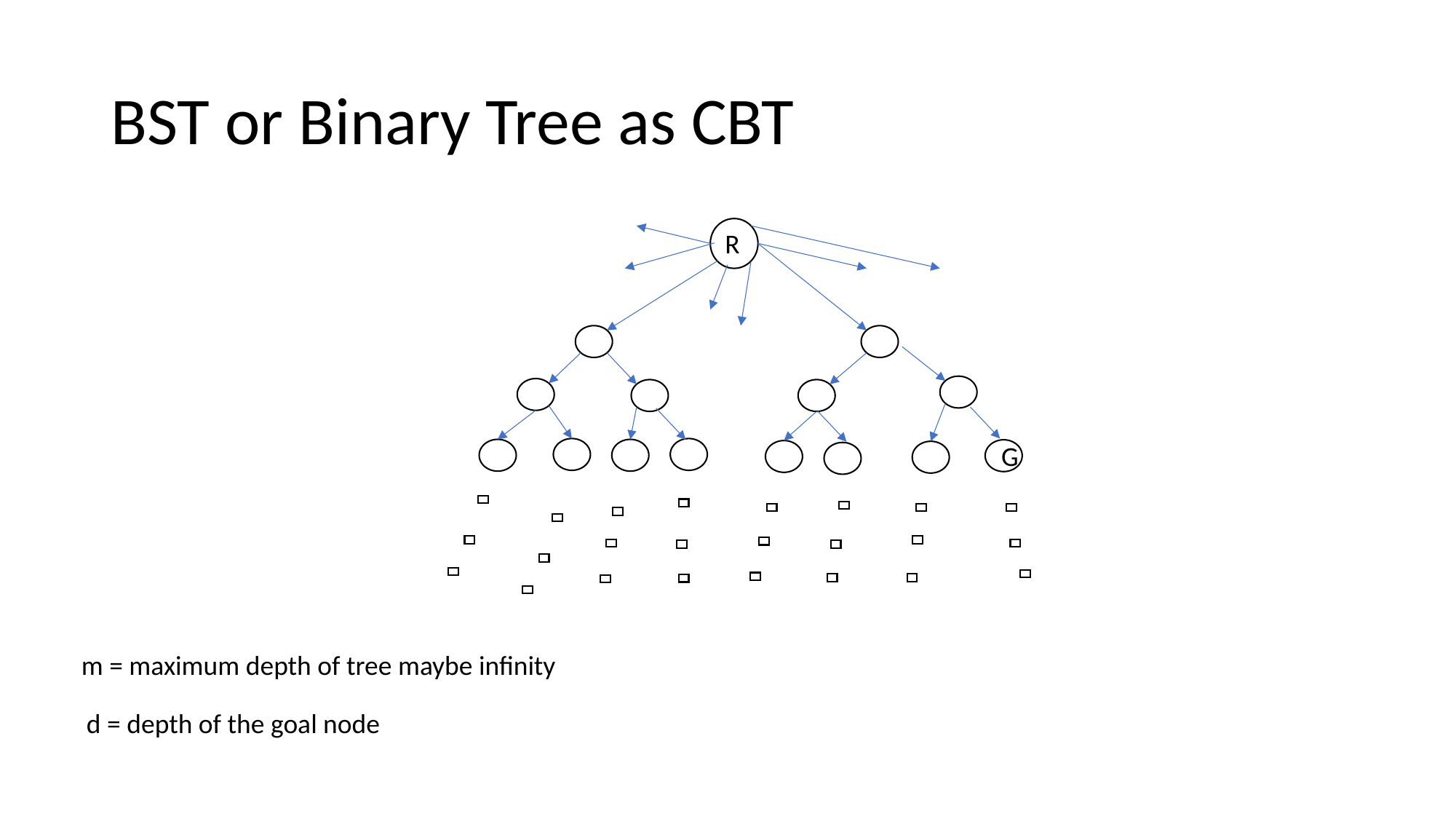

# BST or Binary Tree as CBT

R

G

m = maximum depth of tree maybe infinity
d = depth of the goal node